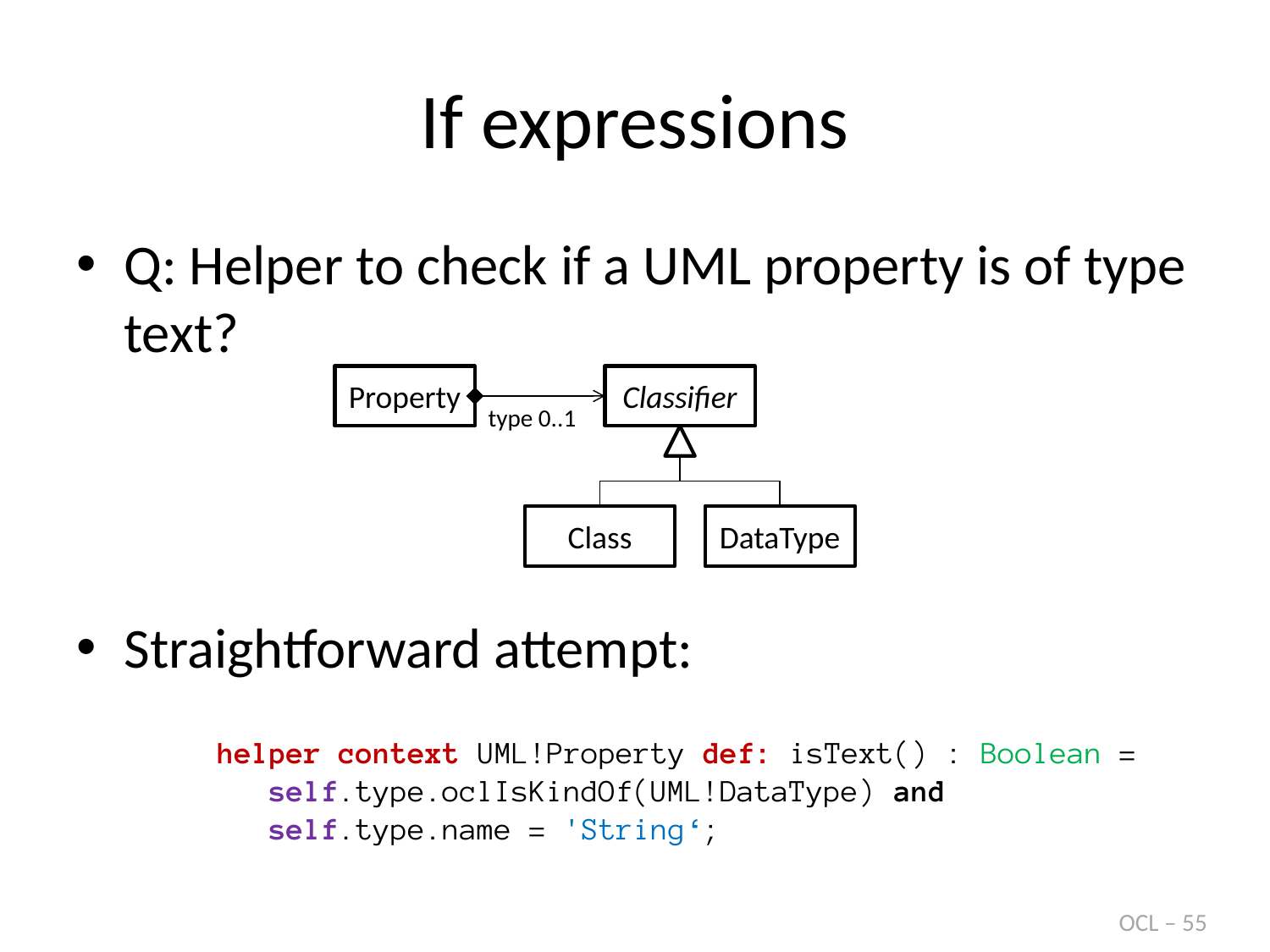

# If expressions
Q: Helper to check if a UML property is of type text?

Straightforward attempt:

Property
Classifier
type 0..1

Class
DataType
helper context UML!Property def: isText() : Boolean =
   self.type.oclIsKindOf(UML!DataType) and
   self.type.name = 'String‘;
OCL – 55